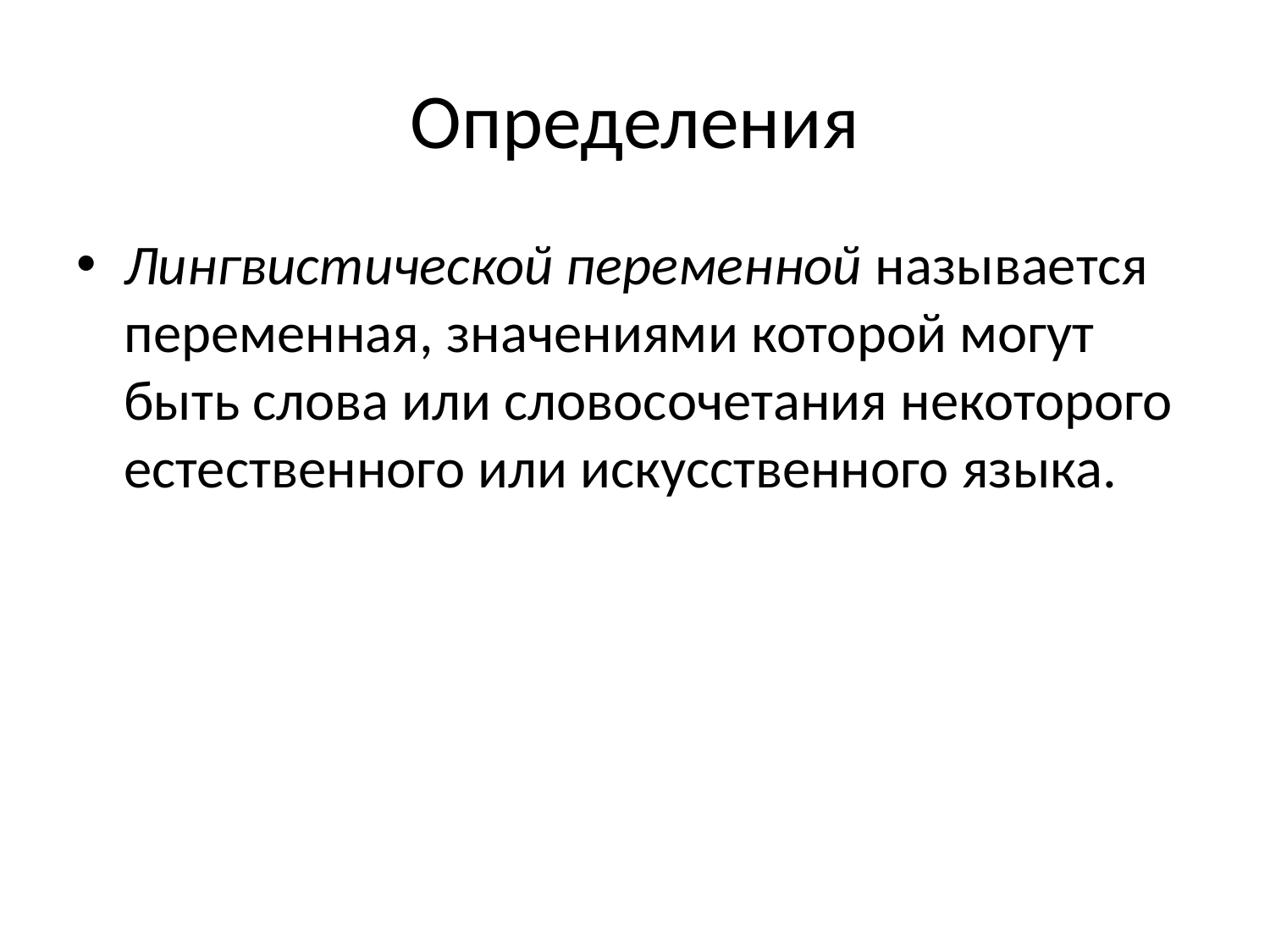

# Определения
Лингвистической переменной называется переменная, значениями которой могут быть слова или словосочетания некоторого естественного или искусственного языка.